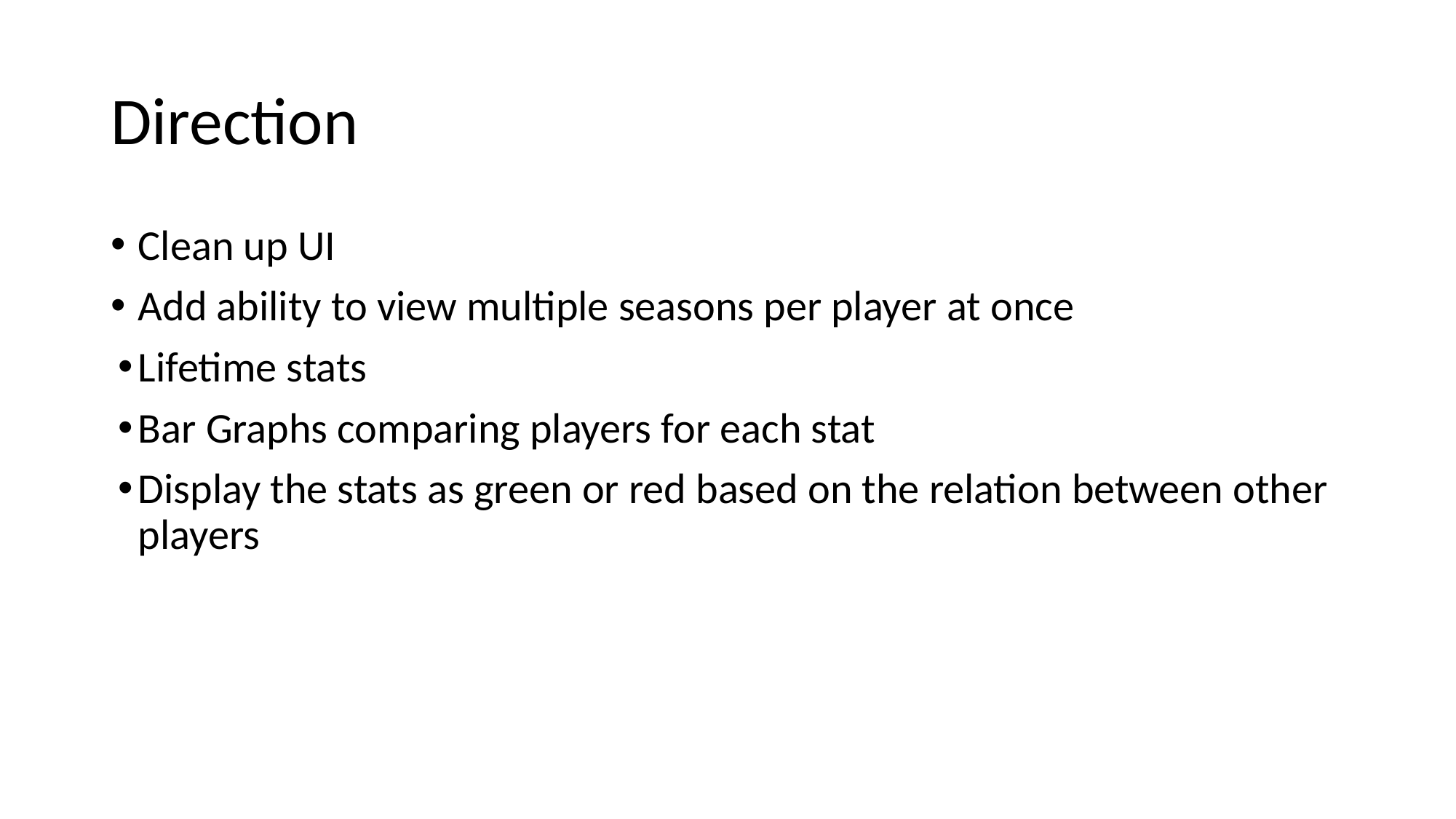

# Direction
Clean up UI
Add ability to view multiple seasons per player at once
Lifetime stats
Bar Graphs comparing players for each stat
Display the stats as green or red based on the relation between other players